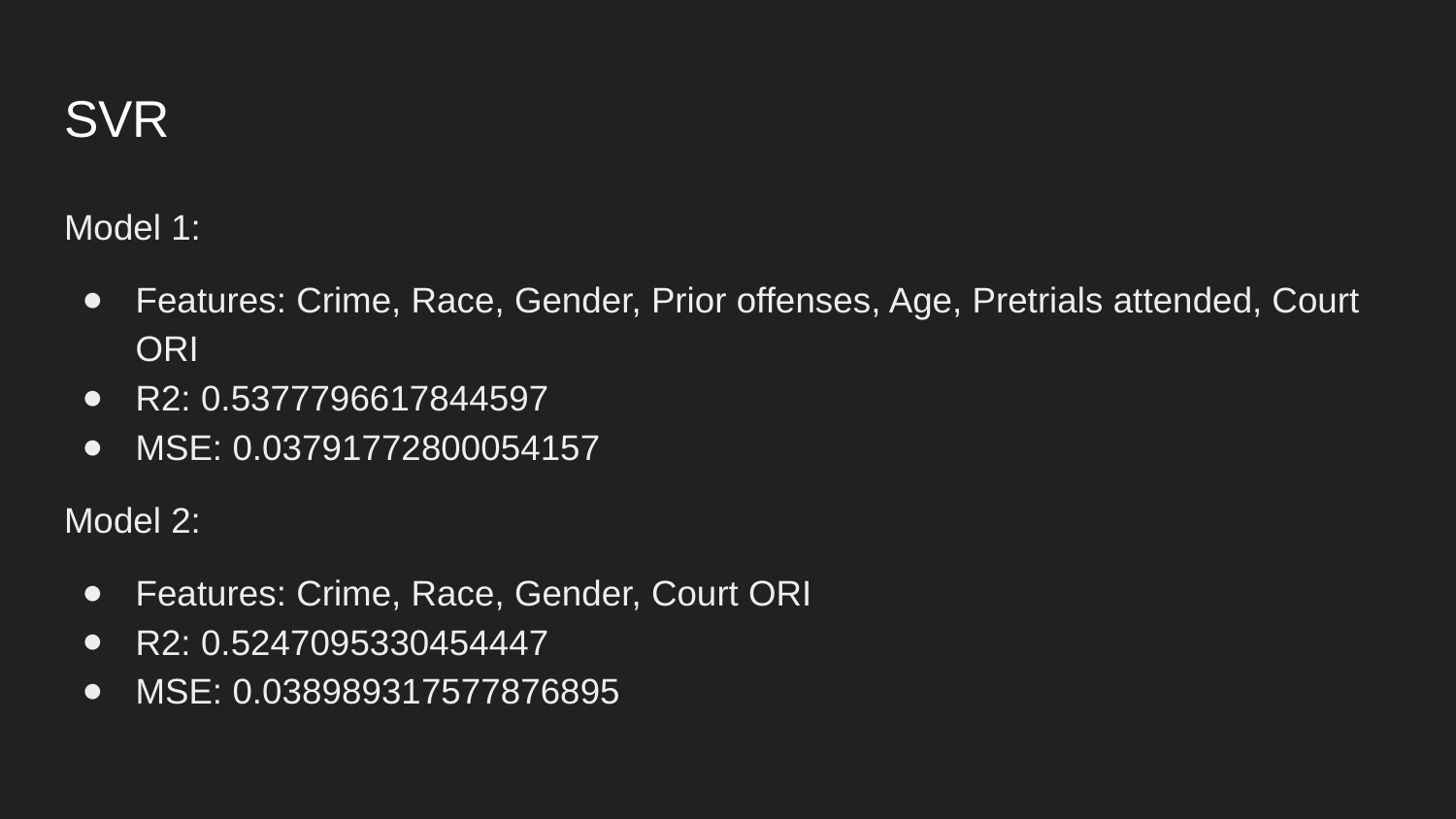

# SVR
Model 1:
Features: Crime, Race, Gender, Prior offenses, Age, Pretrials attended, Court ORI
R2: 0.5377796617844597
MSE: 0.03791772800054157
Model 2:
Features: Crime, Race, Gender, Court ORI
R2: 0.5247095330454447
MSE: 0.038989317577876895